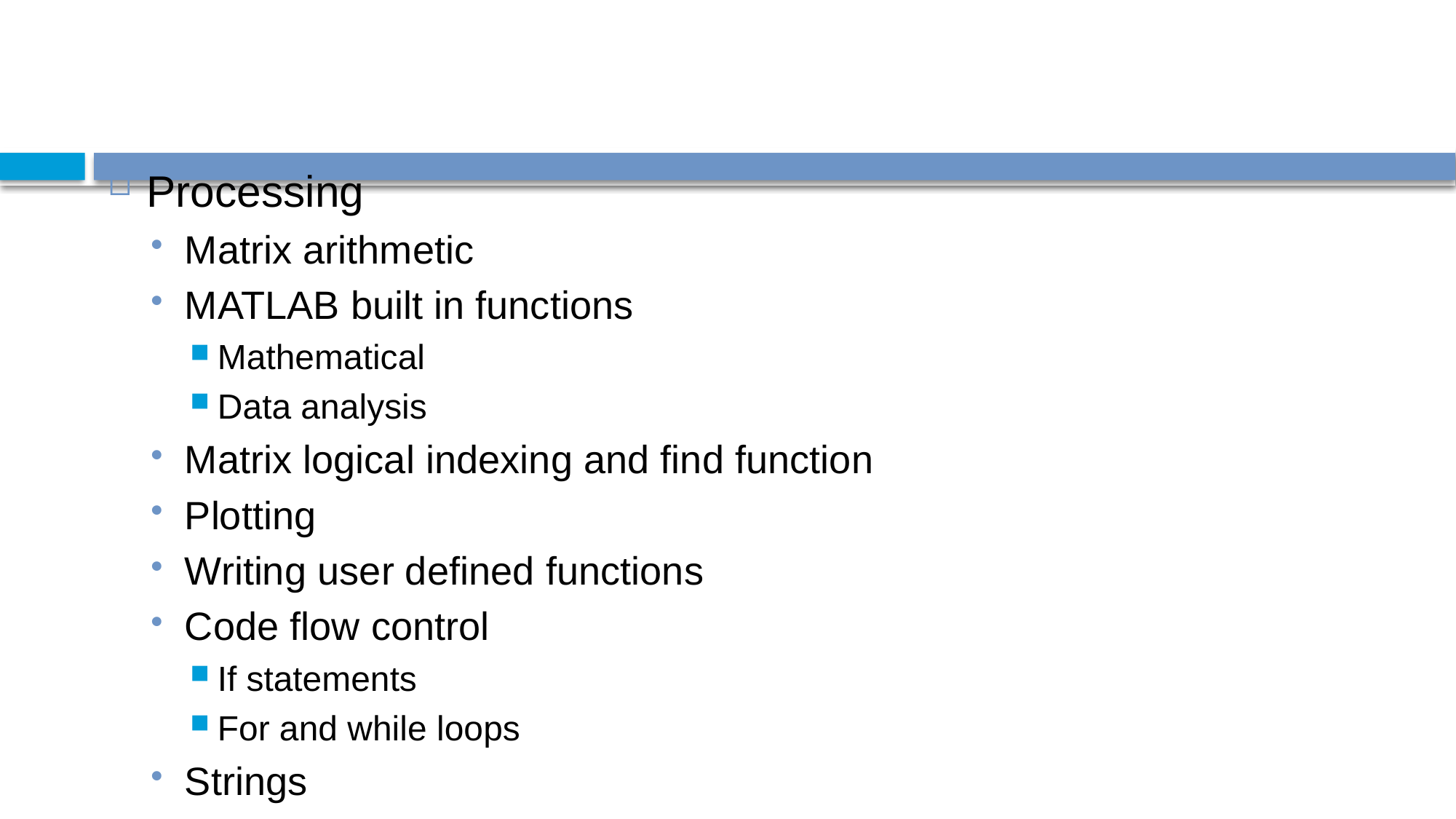

#
Processing
Matrix arithmetic
MATLAB built in functions
Mathematical
Data analysis
Matrix logical indexing and find function
Plotting
Writing user defined functions
Code flow control
If statements
For and while loops
Strings